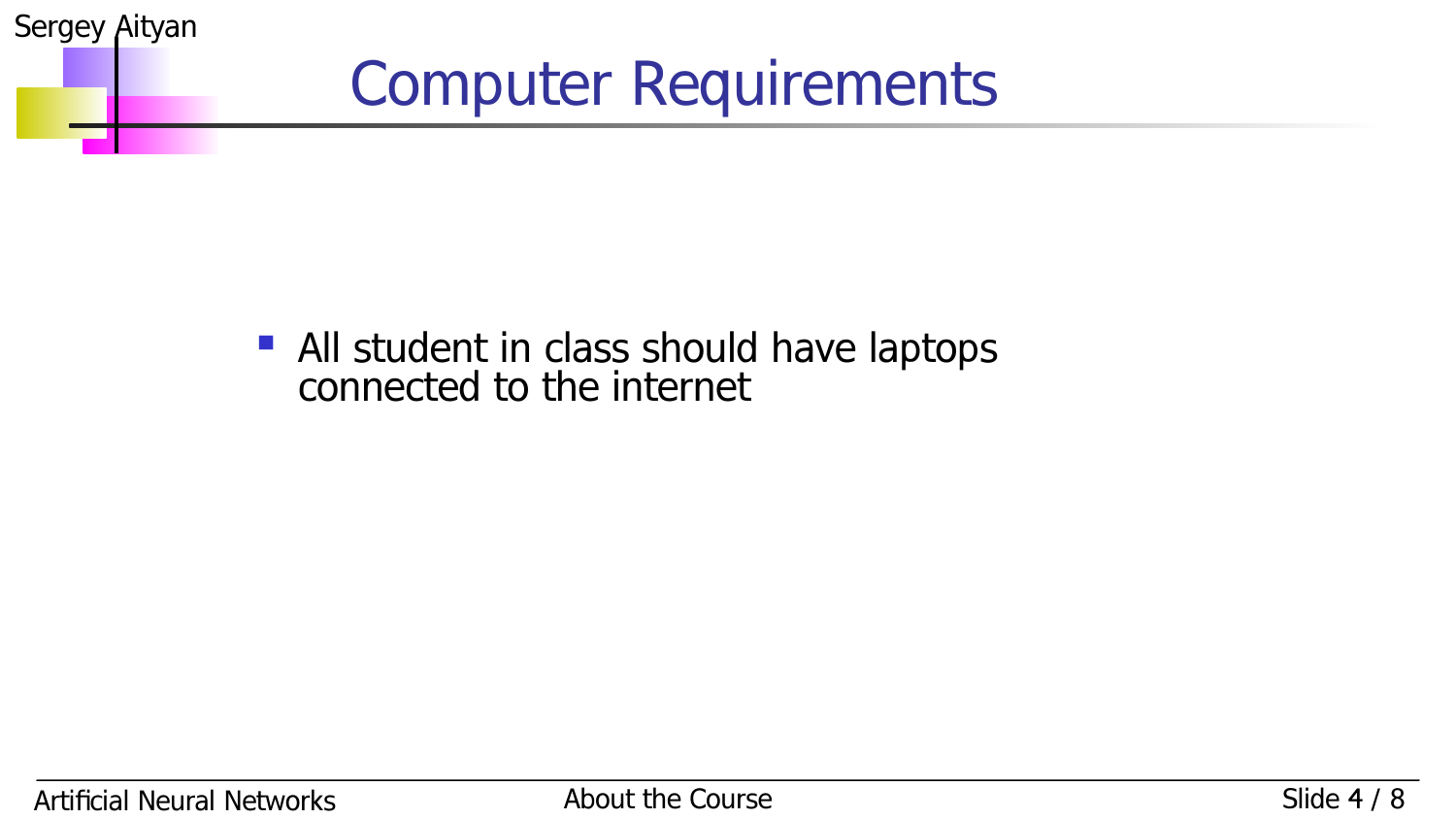

# Computer Requirements
All student in class should have laptops connected to the internet